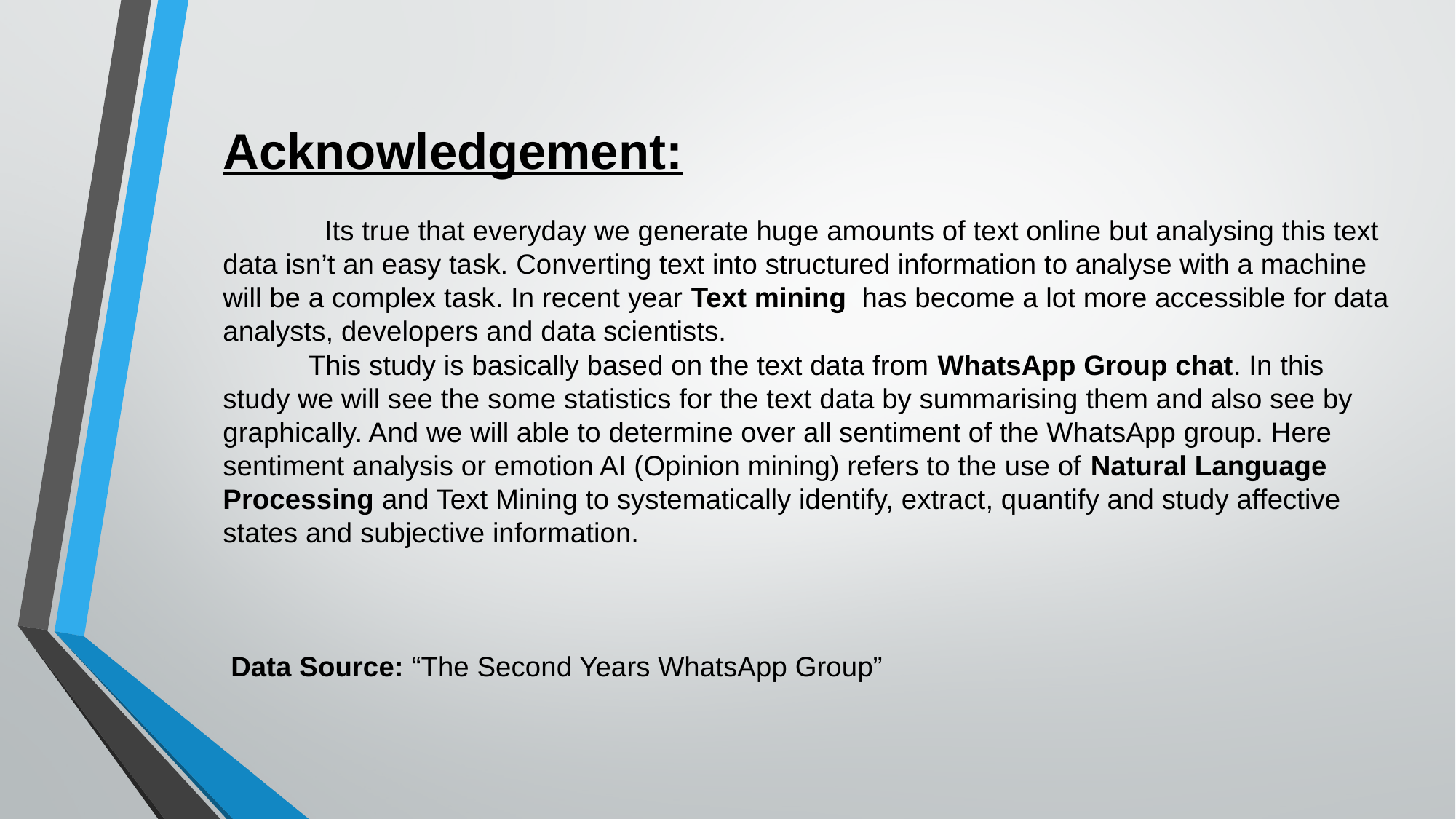

# Acknowledgement: Its true that everyday we generate huge amounts of text online but analysing this text data isn’t an easy task. Converting text into structured information to analyse with a machine will be a complex task. In recent year Text mining  has become a lot more accessible for data analysts, developers and data scientists. This study is basically based on the text data from WhatsApp Group chat. In this study we will see the some statistics for the text data by summarising them and also see by graphically. And we will able to determine over all sentiment of the WhatsApp group. Here sentiment analysis or emotion AI (Opinion mining) refers to the use of Natural Language Processing and Text Mining to systematically identify, extract, quantify and study affective states and subjective information. Data Source: “The Second Years WhatsApp Group”